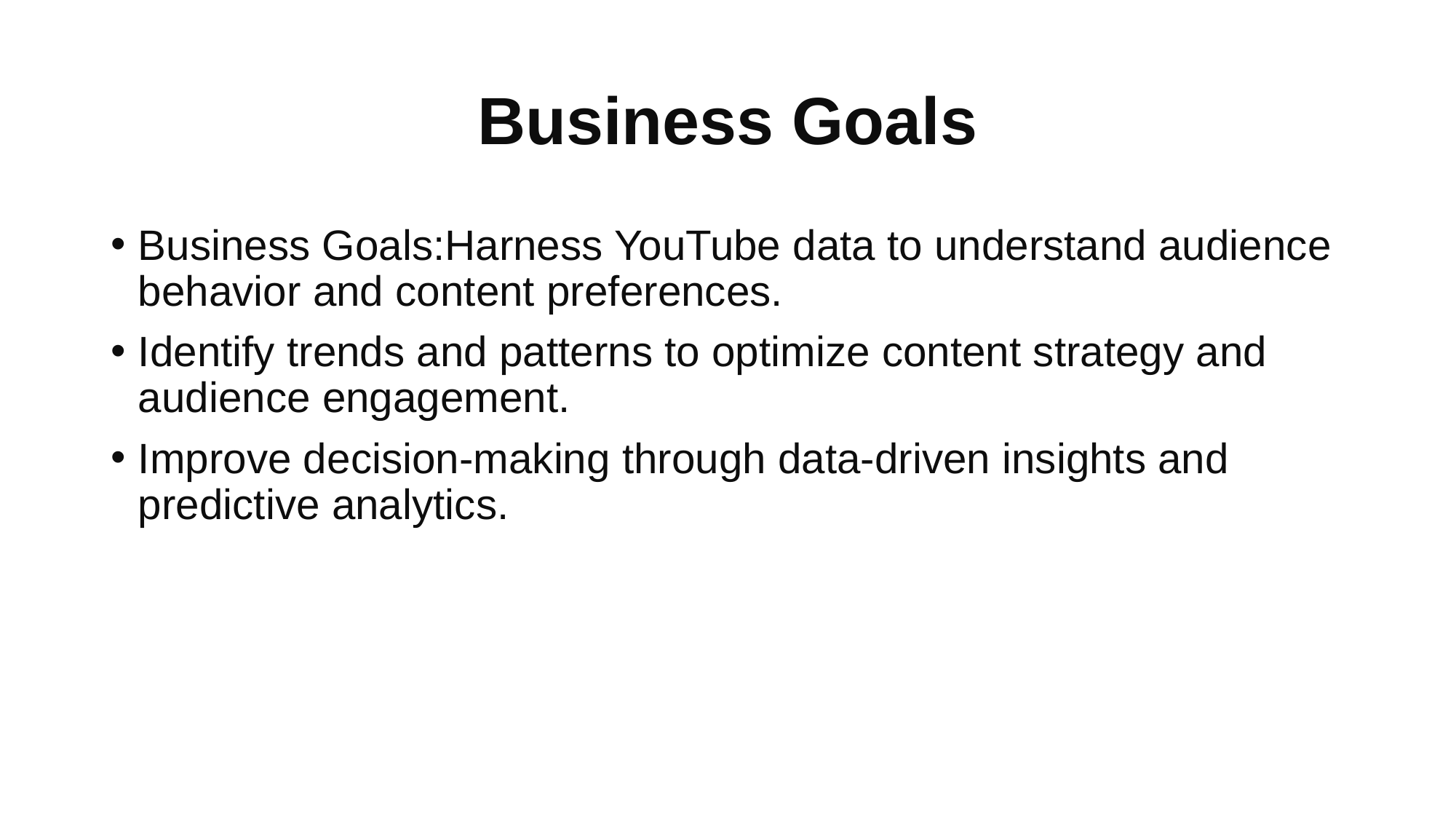

# Business Goals
Business Goals:Harness YouTube data to understand audience behavior and content preferences.
Identify trends and patterns to optimize content strategy and audience engagement.
Improve decision-making through data-driven insights and predictive analytics.